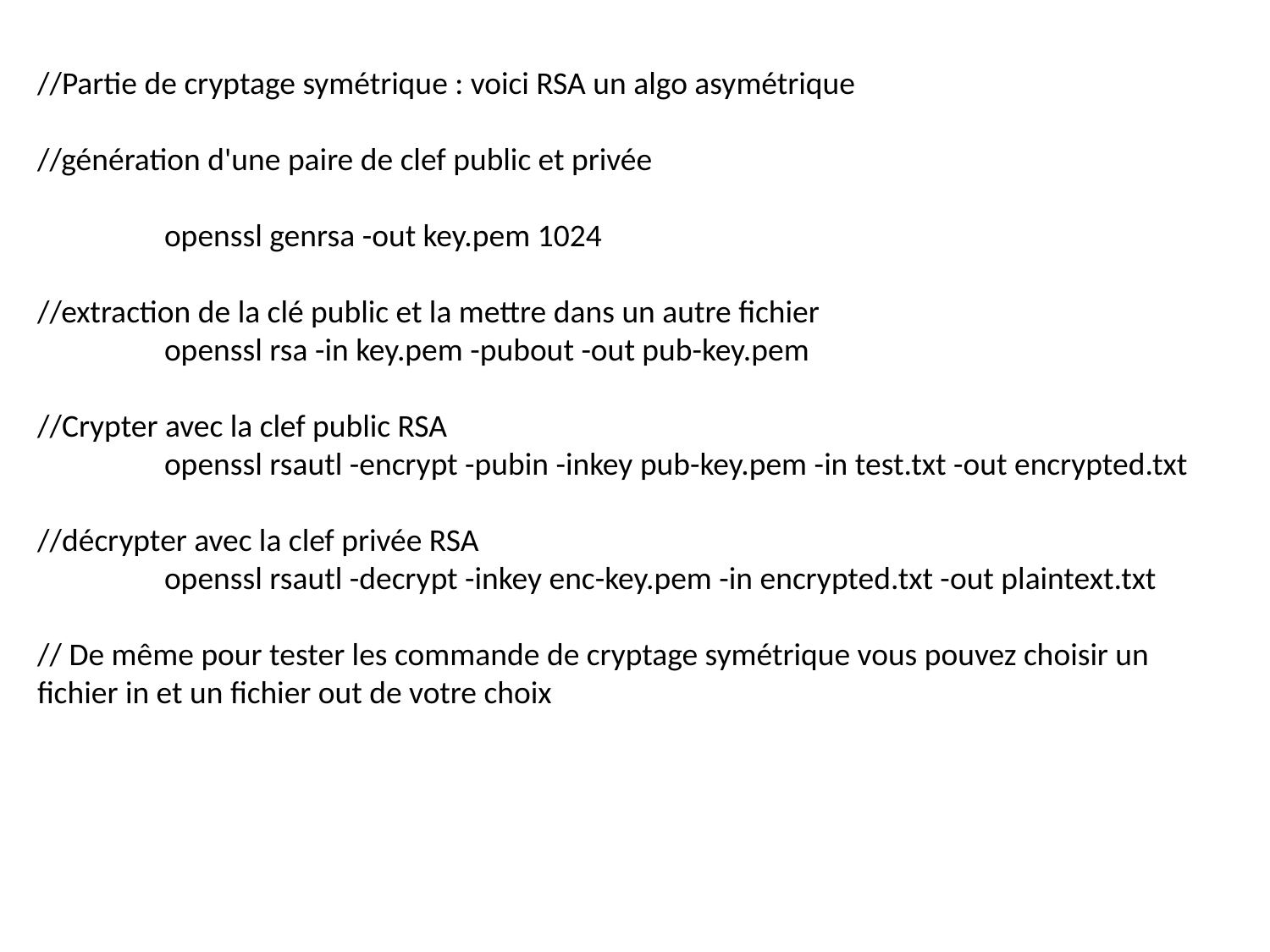

//Partie de cryptage symétrique : voici RSA un algo asymétrique

//génération d'une paire de clef public et privée

	openssl genrsa -out key.pem 1024

//extraction de la clé public et la mettre dans un autre fichier
	openssl rsa -in key.pem -pubout -out pub-key.pem

//Crypter avec la clef public RSA
	openssl rsautl -encrypt -pubin -inkey pub-key.pem -in test.txt -out encrypted.txt

//décrypter avec la clef privée RSA
	openssl rsautl -decrypt -inkey enc-key.pem -in encrypted.txt -out plaintext.txt

// De même pour tester les commande de cryptage symétrique vous pouvez choisir un fichier in et un fichier out de votre choix